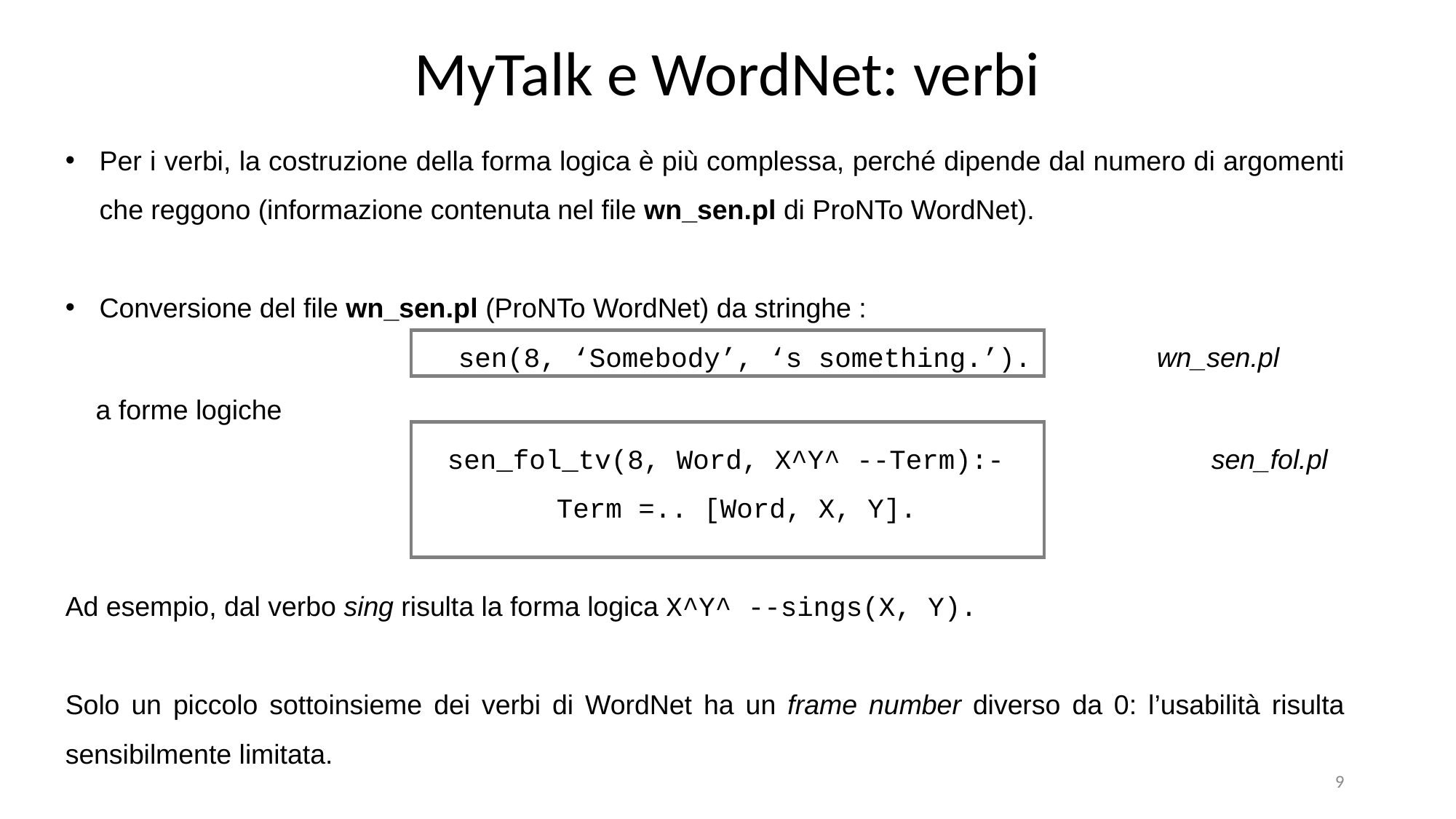

MyTalk e WordNet: verbi
Per i verbi, la costruzione della forma logica è più complessa, perché dipende dal numero di argomenti che reggono (informazione contenuta nel file wn_sen.pl di ProNTo WordNet).

Conversione del file wn_sen.pl (ProNTo WordNet) da stringhe :
			    sen(8, ‘Somebody’, ‘s something.’).		wn_sen.pl

    a forme logiche
sen_fol_tv(8, Word, X^Y^ --Term):- 		sen_fol.pl
	Term =.. [Word, X, Y].

Ad esempio, dal verbo sing risulta la forma logica X^Y^ --sings(X, Y).

Solo un piccolo sottoinsieme dei verbi di WordNet ha un frame number diverso da 0: l’usabilità risulta sensibilmente limitata.

9